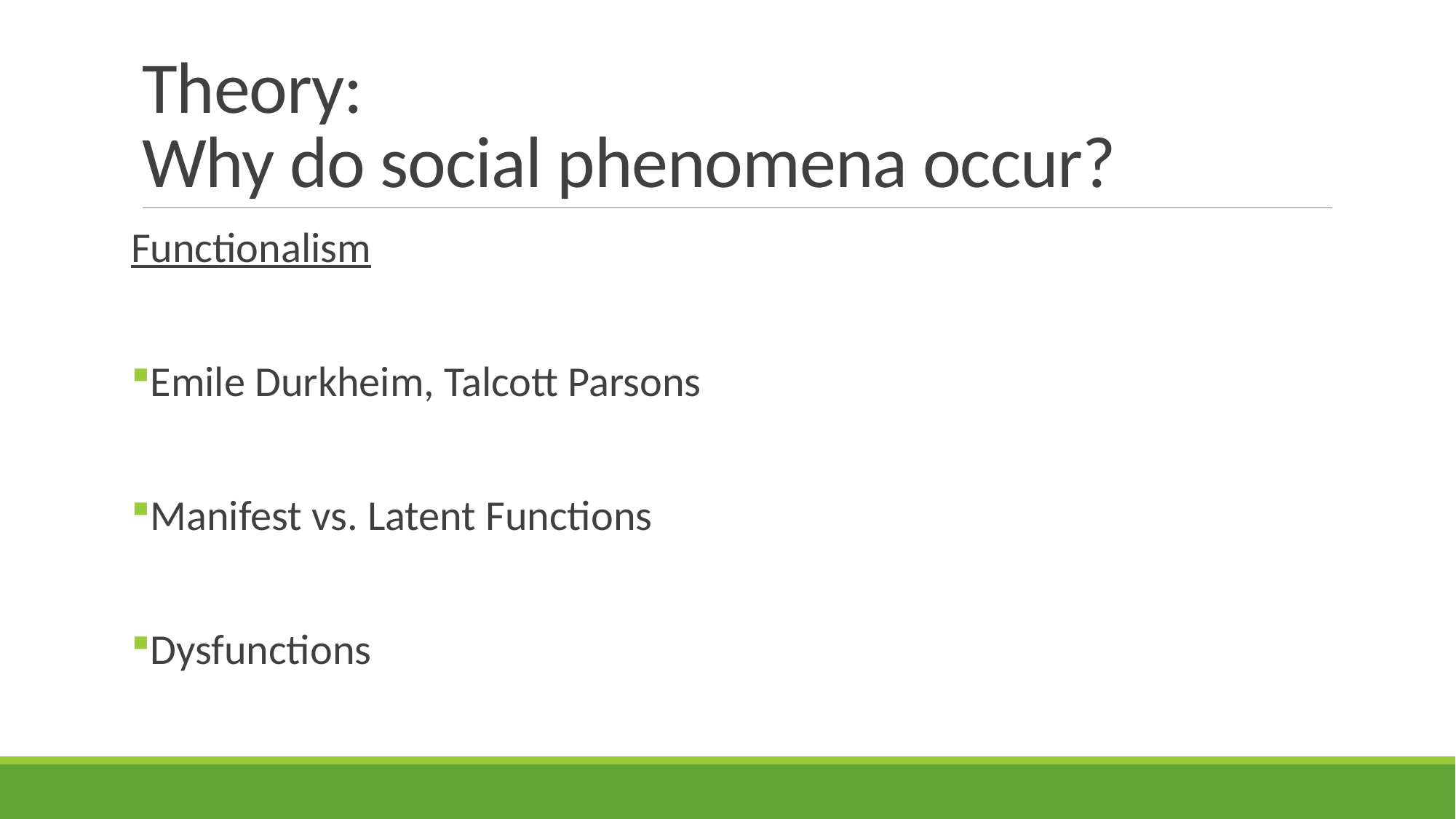

# Theory: Why do social phenomena occur?
Functionalism

Emile Durkheim, Talcott Parsons

Manifest vs. Latent Functions

Dysfunctions